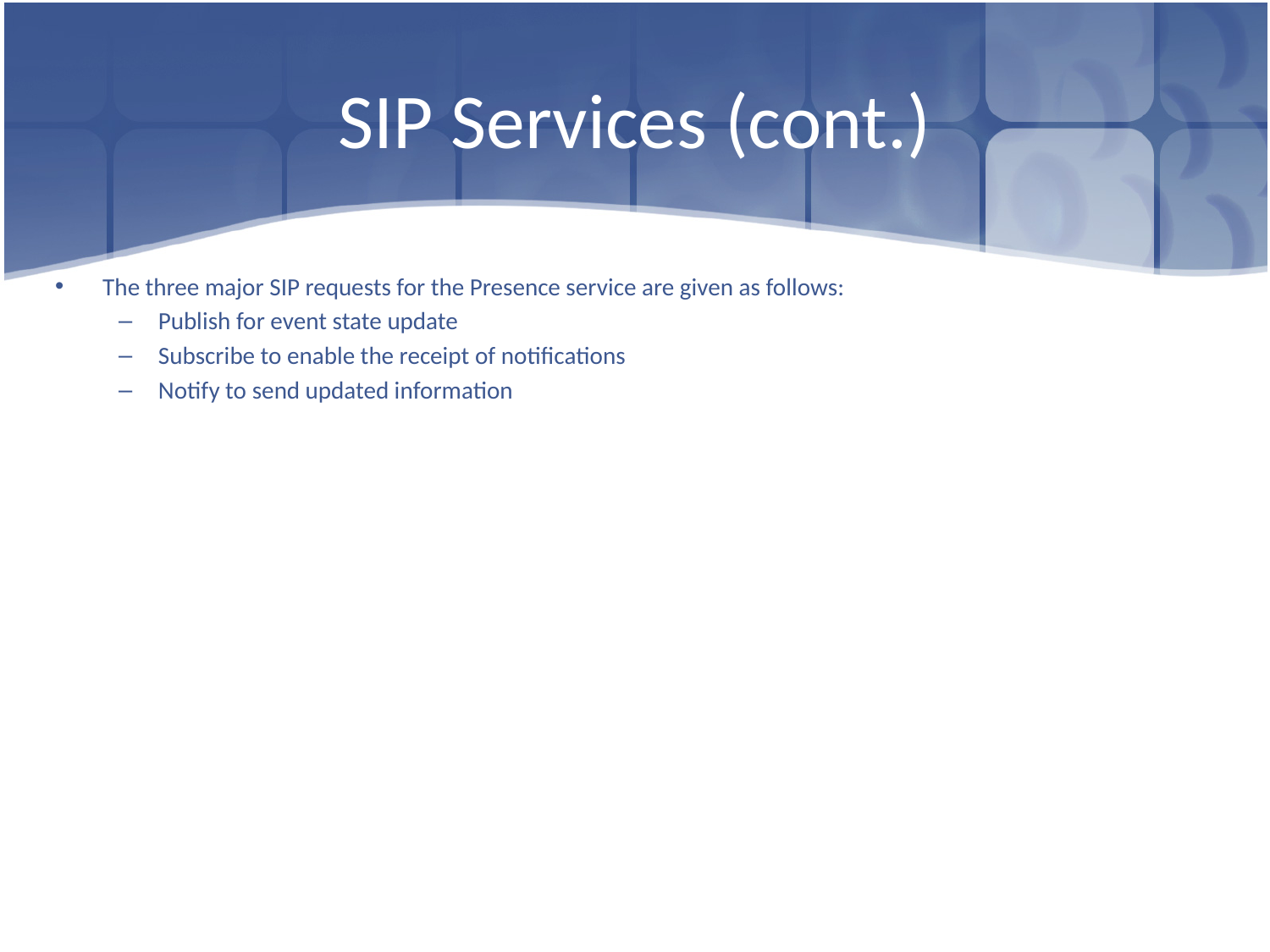

# SIP Services (cont.)
The three major SIP requests for the Presence service are given as follows:
Publish for event state update
Subscribe to enable the receipt of notifications
Notify to send updated information